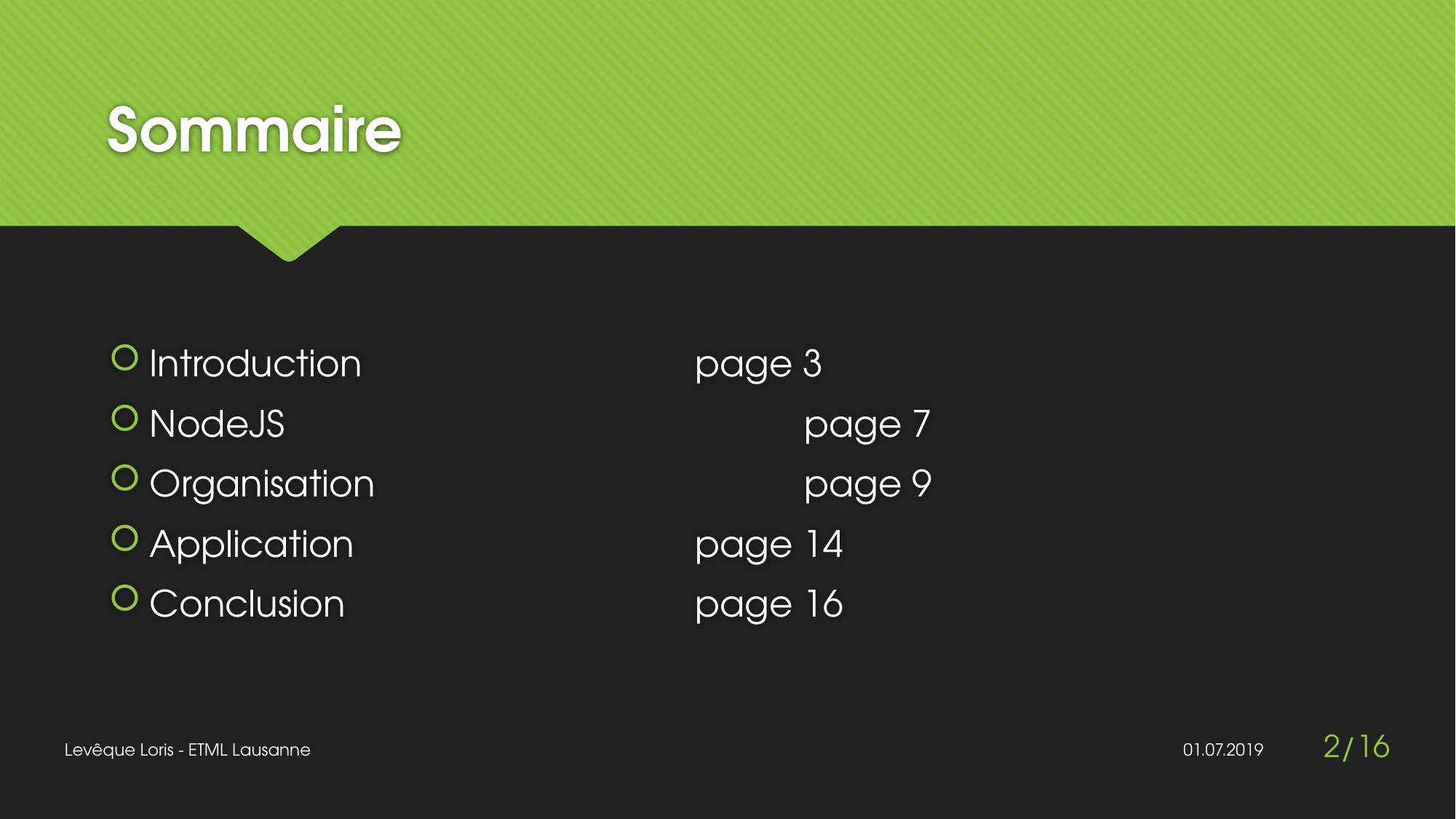

# Sommaire
Introduction				page 3
NodeJS					page 7
Organisation				page 9
Application				page 14
Conclusion				page 16
2/16
Levêque Loris - ETML Lausanne
01.07.2019